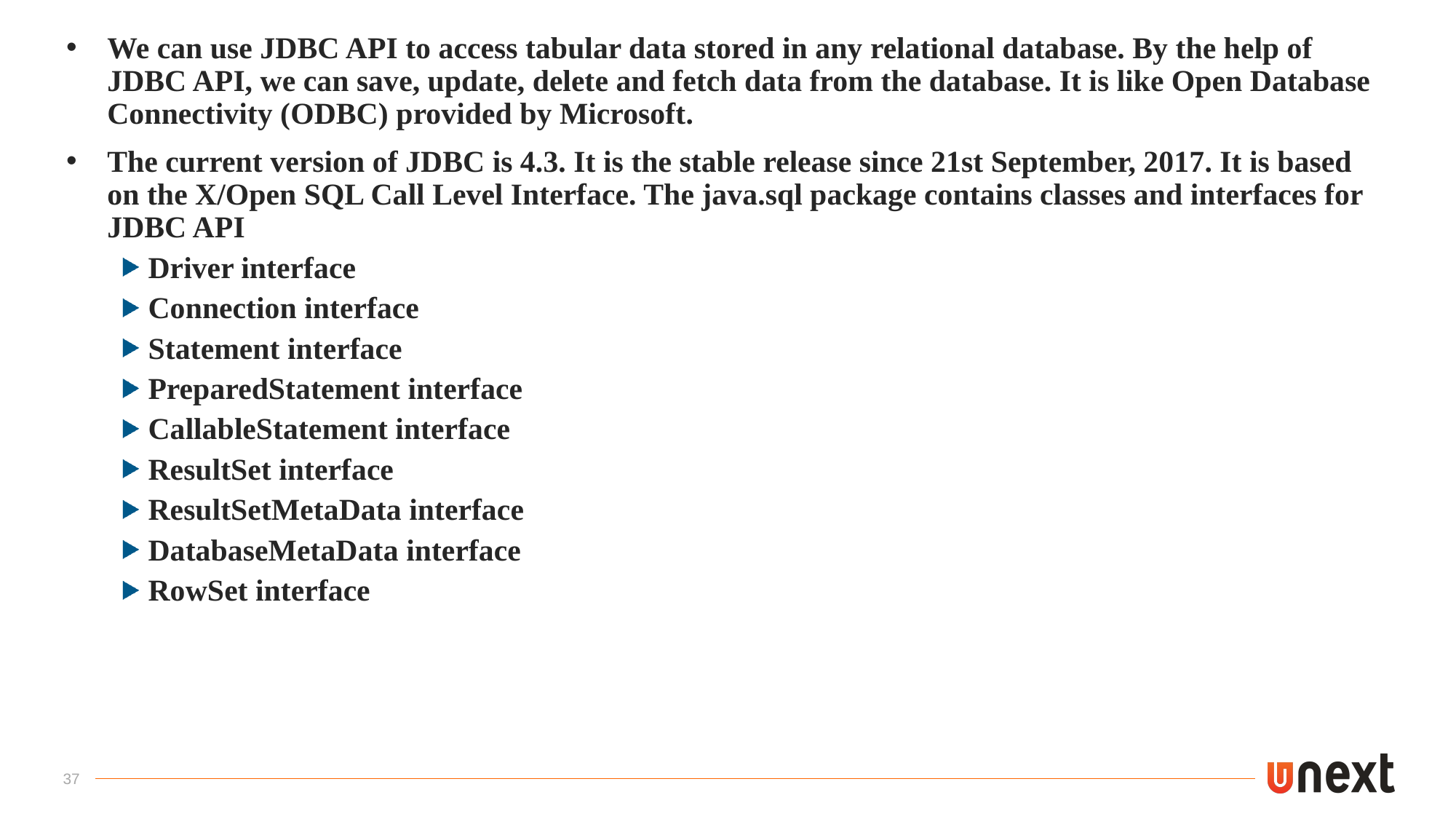

We can use JDBC API to access tabular data stored in any relational database. By the help of JDBC API, we can save, update, delete and fetch data from the database. It is like Open Database Connectivity (ODBC) provided by Microsoft.
The current version of JDBC is 4.3. It is the stable release since 21st September, 2017. It is based on the X/Open SQL Call Level Interface. The java.sql package contains classes and interfaces for JDBC API
Driver interface
Connection interface
Statement interface
PreparedStatement interface
CallableStatement interface
ResultSet interface
ResultSetMetaData interface
DatabaseMetaData interface
RowSet interface

37